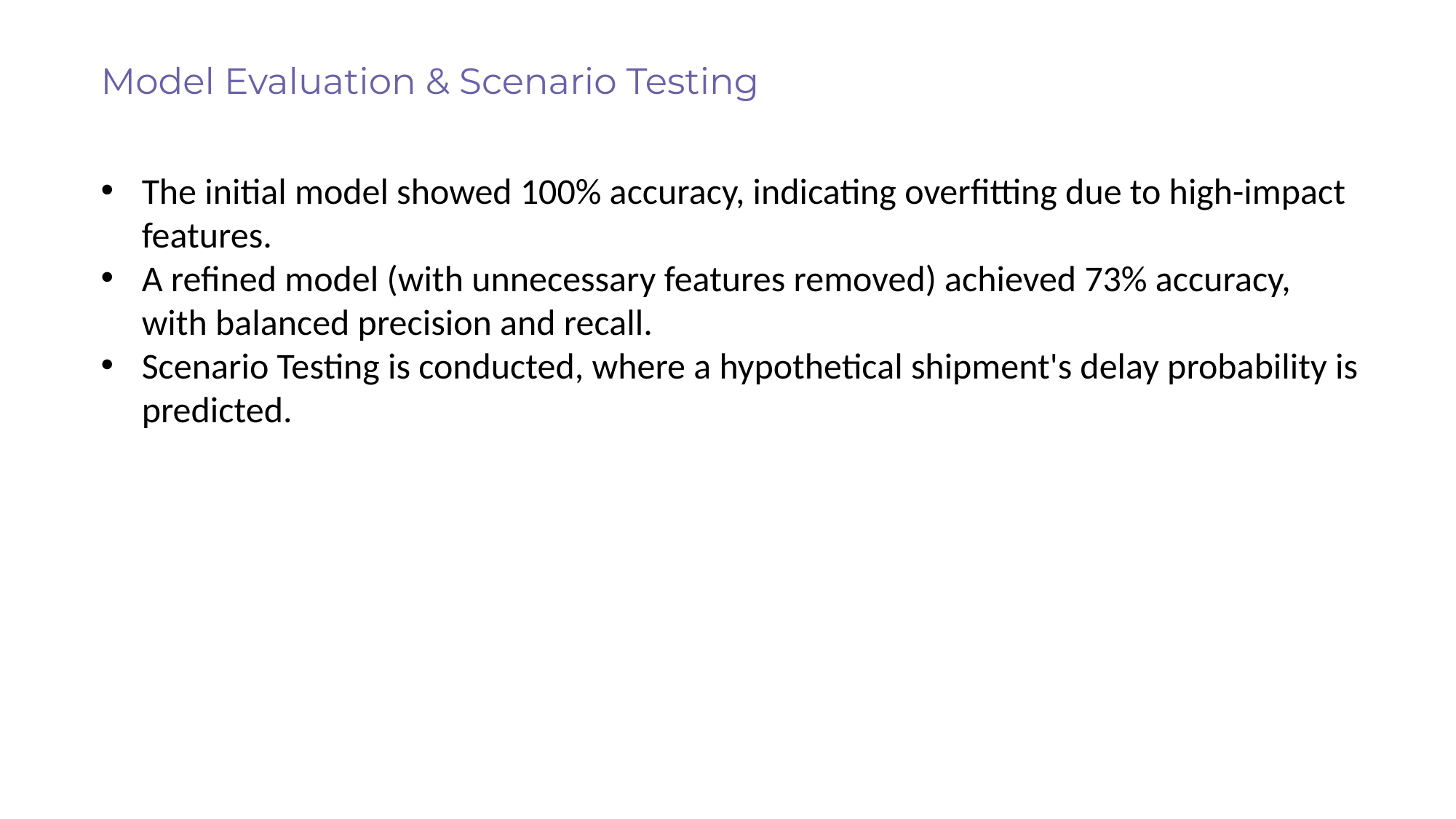

Model Evaluation & Scenario Testing
The initial model showed 100% accuracy, indicating overfitting due to high-impact features.
A refined model (with unnecessary features removed) achieved 73% accuracy, with balanced precision and recall.
Scenario Testing is conducted, where a hypothetical shipment's delay probability is predicted.